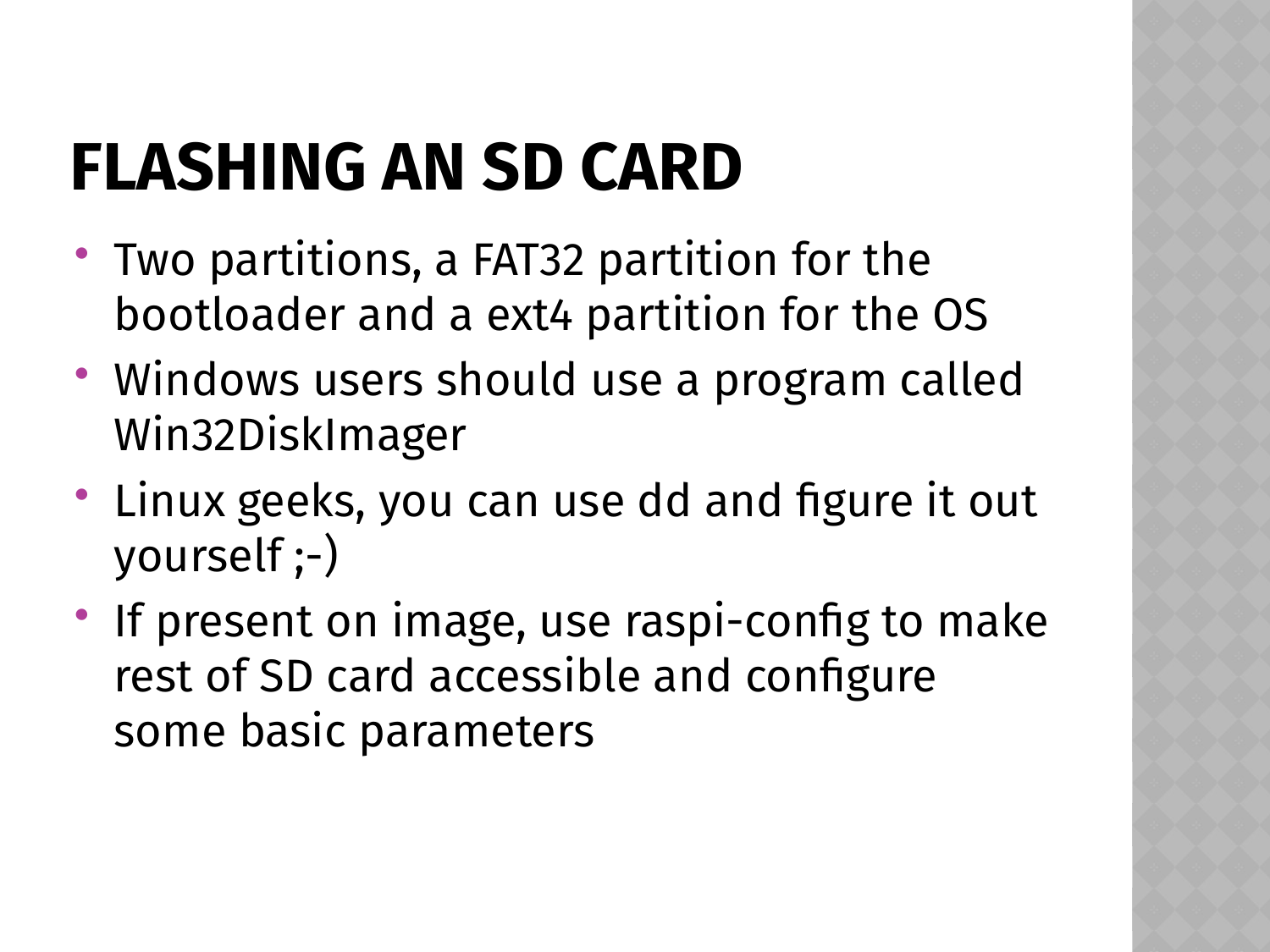

# Flashing an SD card
Two partitions, a FAT32 partition for the bootloader and a ext4 partition for the OS
Windows users should use a program called Win32DiskImager
Linux geeks, you can use dd and figure it out yourself ;-)
If present on image, use raspi-config to make rest of SD card accessible and configure some basic parameters